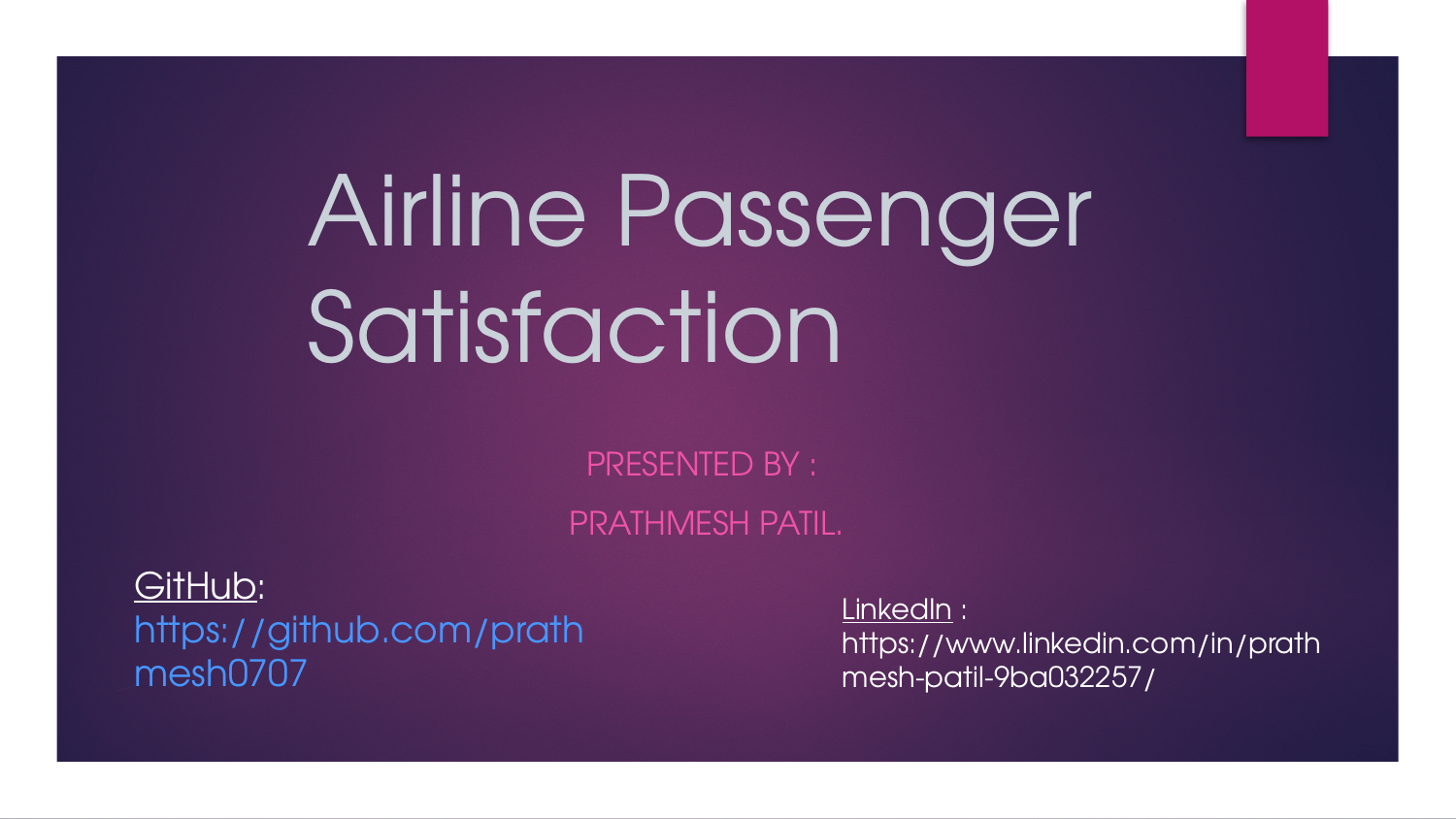

# Airline Passenger Satisfaction
Presented By :
Prathmesh Patil.

GitHub: https://github.com/prathmesh0707
LinkedIn : https://www.linkedin.com/in/prathmesh-patil-9ba032257/